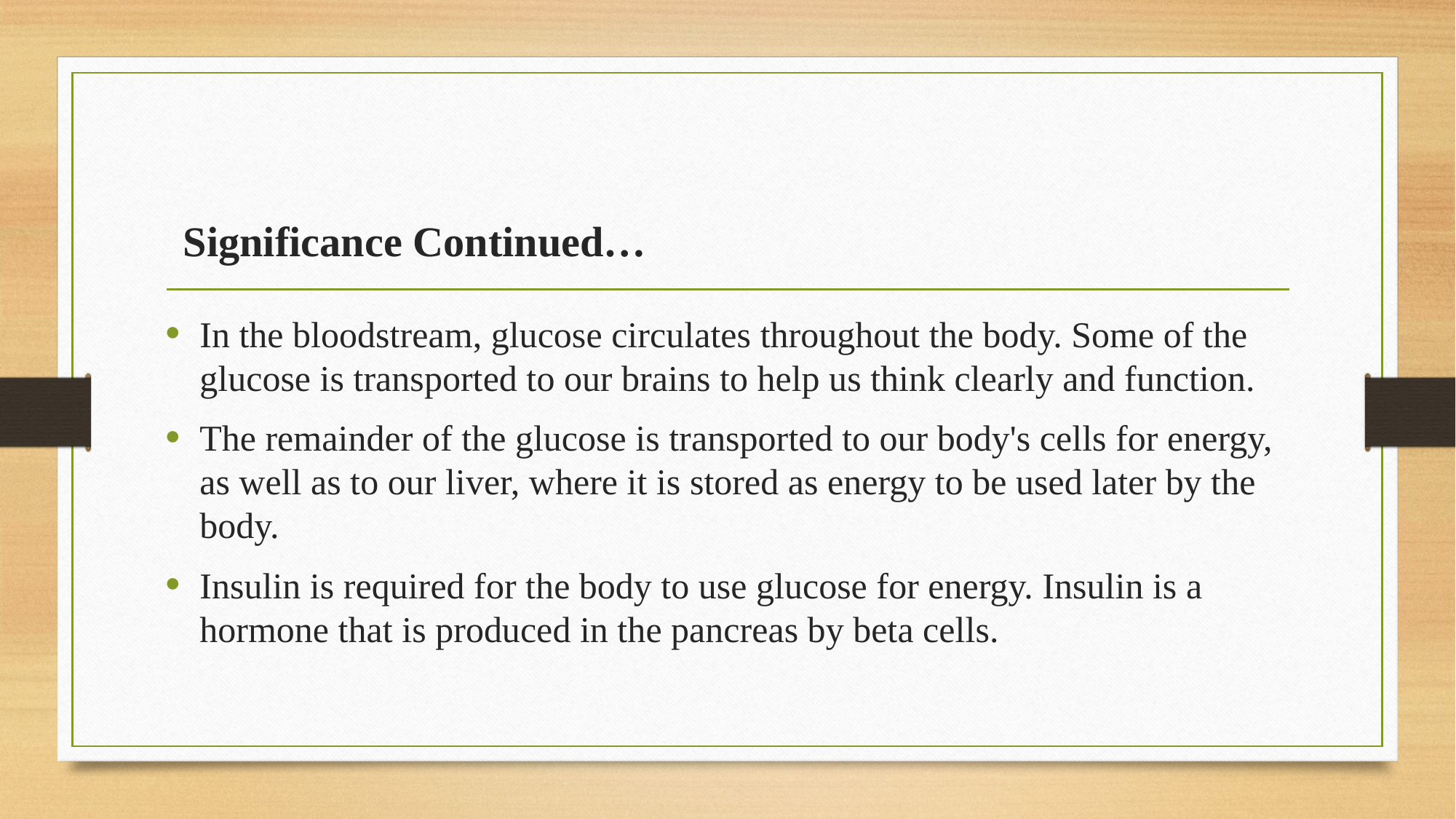

# Significance Continued…
In the bloodstream, glucose circulates throughout the body. Some of the glucose is transported to our brains to help us think clearly and function.
The remainder of the glucose is transported to our body's cells for energy, as well as to our liver, where it is stored as energy to be used later by the body.
Insulin is required for the body to use glucose for energy. Insulin is a hormone that is produced in the pancreas by beta cells.